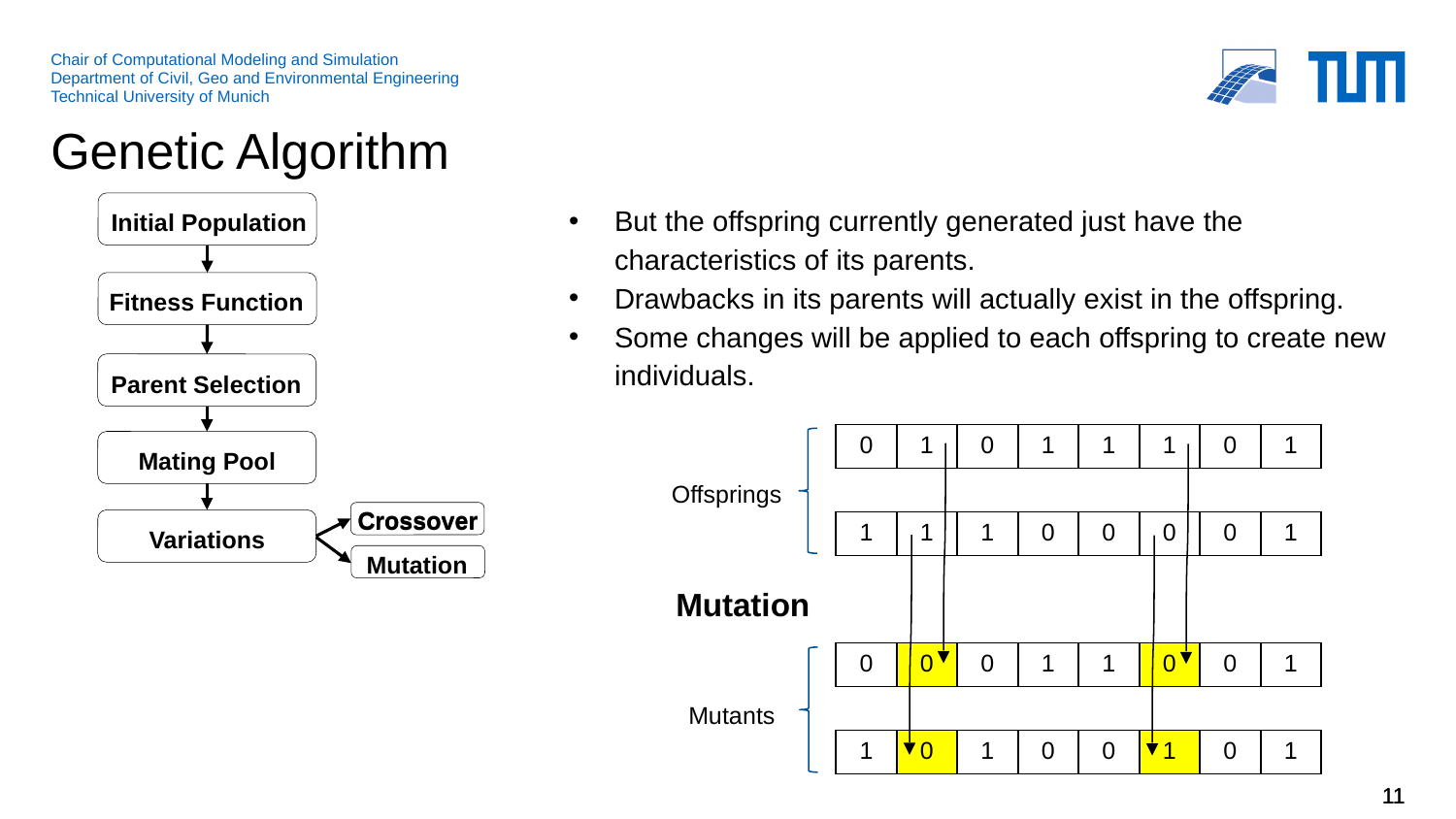

Genetic Algorithm

But the offspring currently generated just have the characteristics of its parents.
Drawbacks in its parents will actually exist in the offspring.
Some changes will be applied to each offspring to create new individuals.
Initial Population

Fitness Function

Parent Selection
| 0 | 1 | 0 | 1 | 1 | 1 | 0 | 1 |
| --- | --- | --- | --- | --- | --- | --- | --- |
|  |  |  |  |  |  |  |  |
| 1 | 1 | 1 | 0 | 0 | 0 | 0 | 1 |
|  |  |  |  |  |  |  |  |
|  |  |  |  |  |  |  |  |
| 0 | 0 | 0 | 1 | 1 | 0 | 0 | 1 |
|  |  |  |  |  |  |  |  |
| 1 | 0 | 1 | 0 | 0 | 1 | 0 | 1 |

Mating Pool
Offsprings
Crossover
Crossover

Variations
Mutation

Mutation

Mutants
11
11